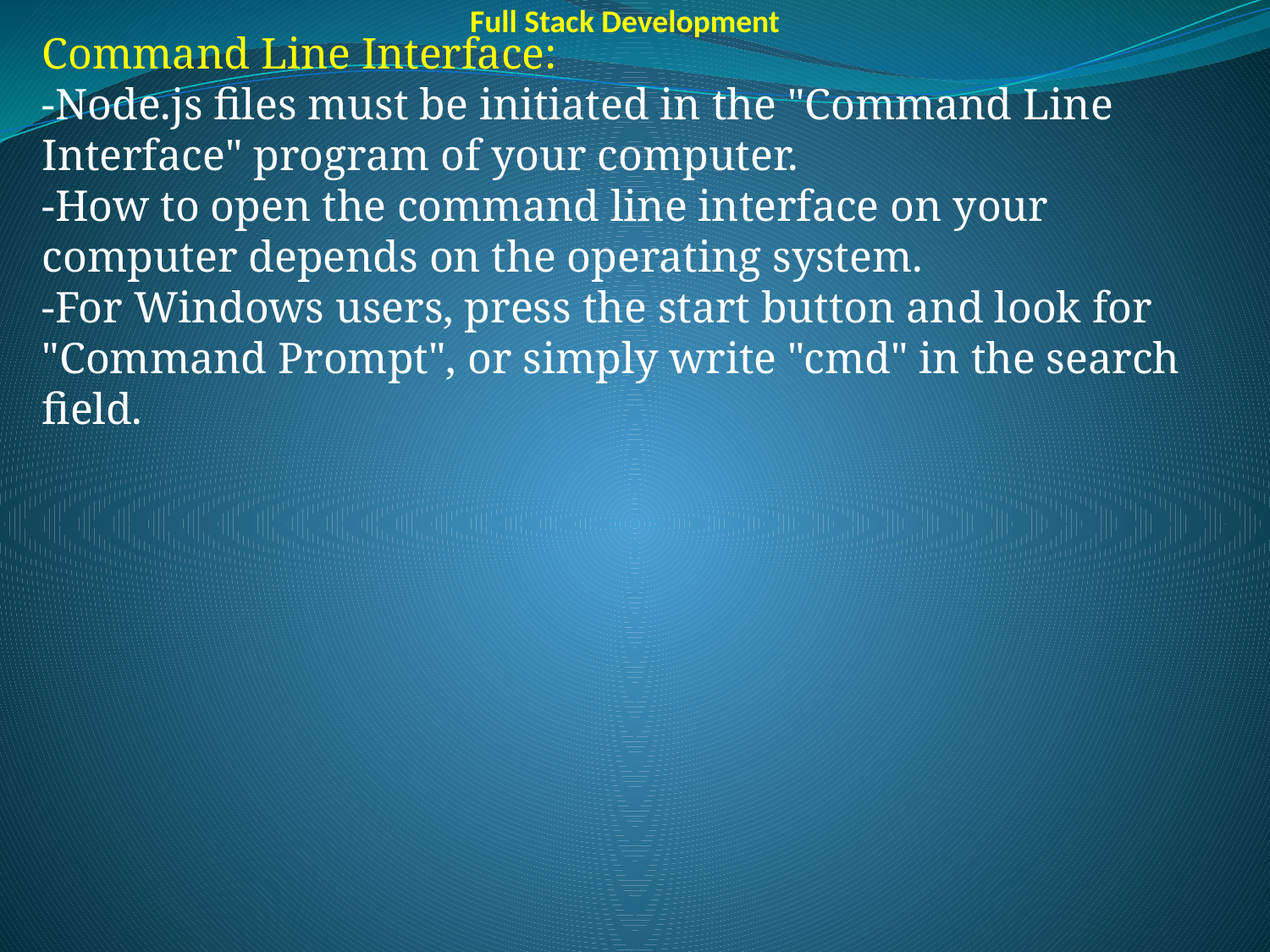

Full Stack Development
Command Line Interface:
-Node.js files must be initiated in the "Command Line Interface" program of your computer.
-How to open the command line interface on your computer depends on the operating system.
-For Windows users, press the start button and look for "Command Prompt", or simply write "cmd" in the search field.